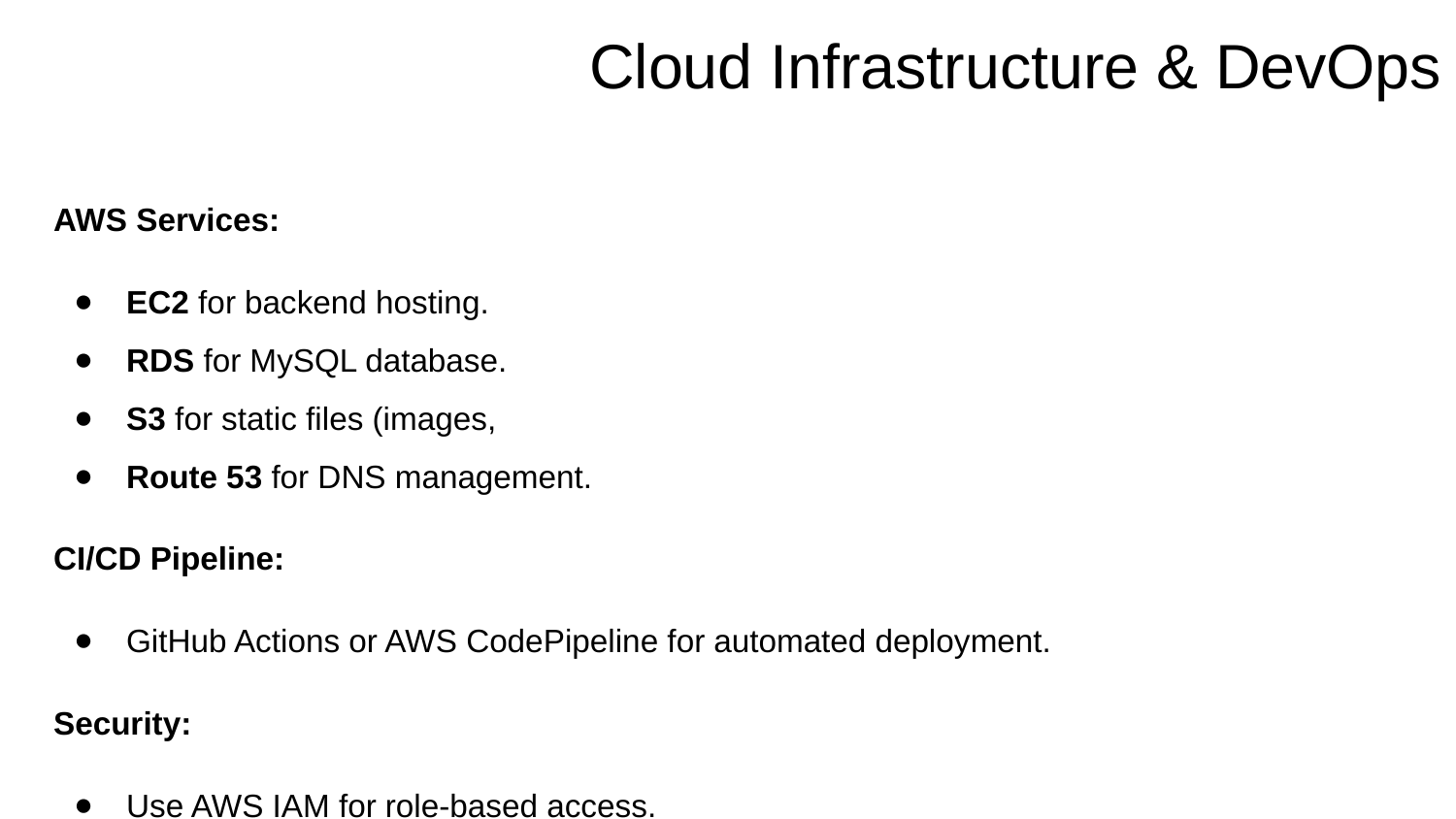

# Cloud Infrastructure & DevOps
AWS Services:
EC2 for backend hosting.
RDS for MySQL database.
S3 for static files (images,
Route 53 for DNS management.
CI/CD Pipeline:
GitHub Actions or AWS CodePipeline for automated deployment.
Security:
Use AWS IAM for role-based access.